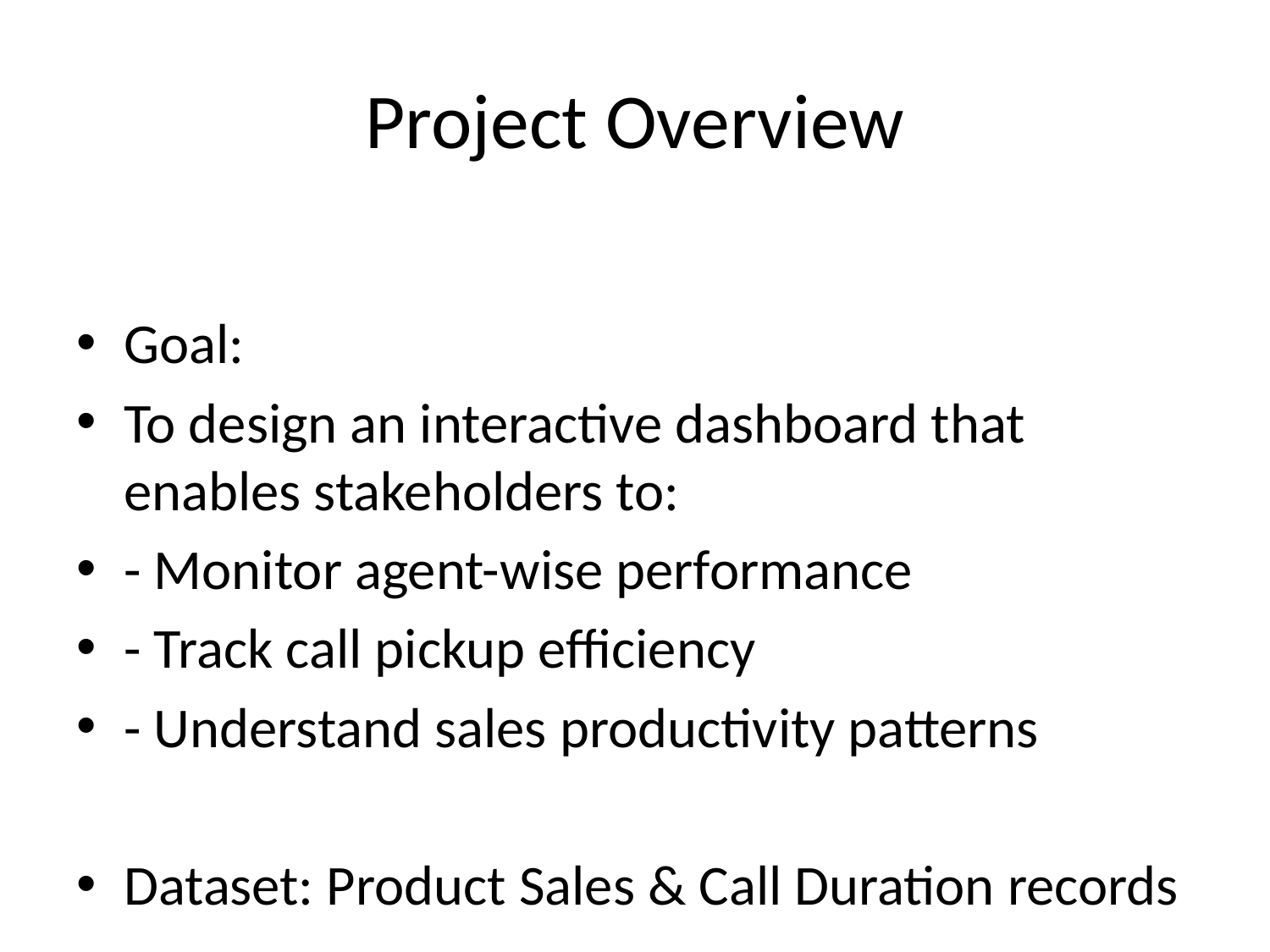

# Project Overview

Goal:
To design an interactive dashboard that enables stakeholders to:
- Monitor agent-wise performance
- Track call pickup efficiency
- Understand sales productivity patterns

Dataset: Product Sales & Call Duration records